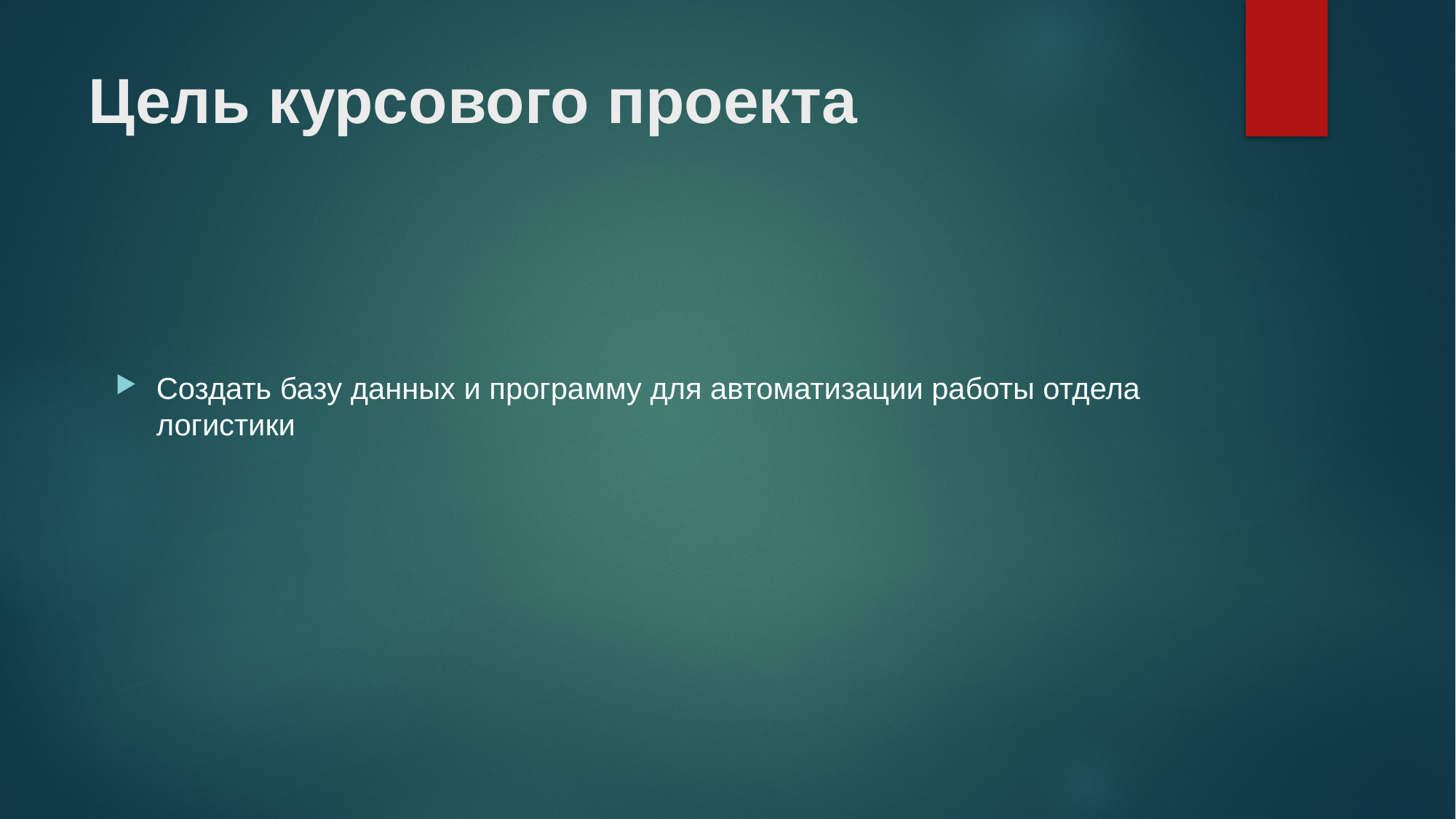

# Цель курсового проекта
Создать базу данных и программу для автоматизации работы отдела логистики